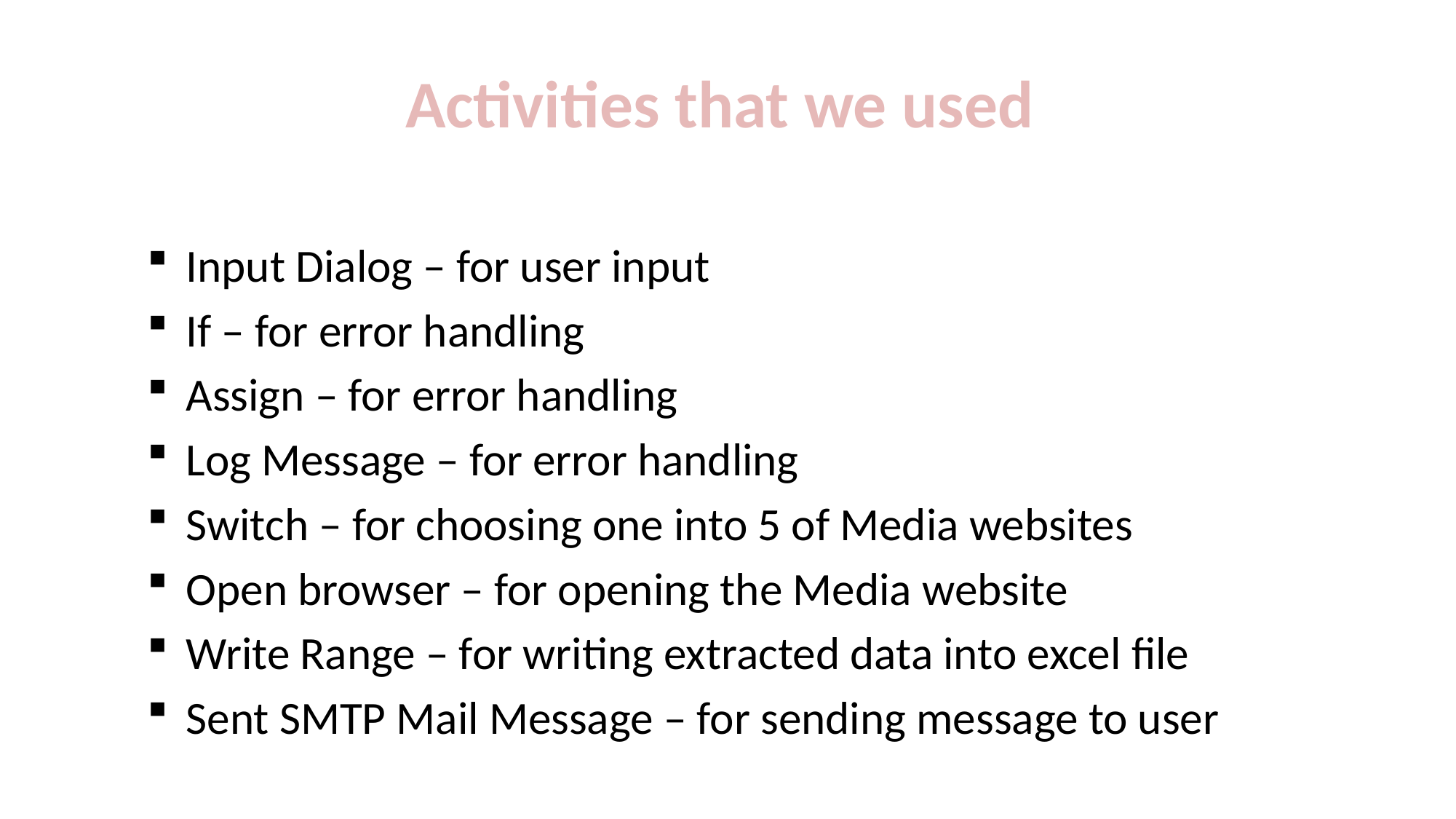

# Activities that we used
Input Dialog – for user input
If – for error handling
Assign – for error handling
Log Message – for error handling
Switch – for choosing one into 5 of Media websites
Open browser – for opening the Media website
Write Range – for writing extracted data into excel file
Sent SMTP Mail Message – for sending message to user